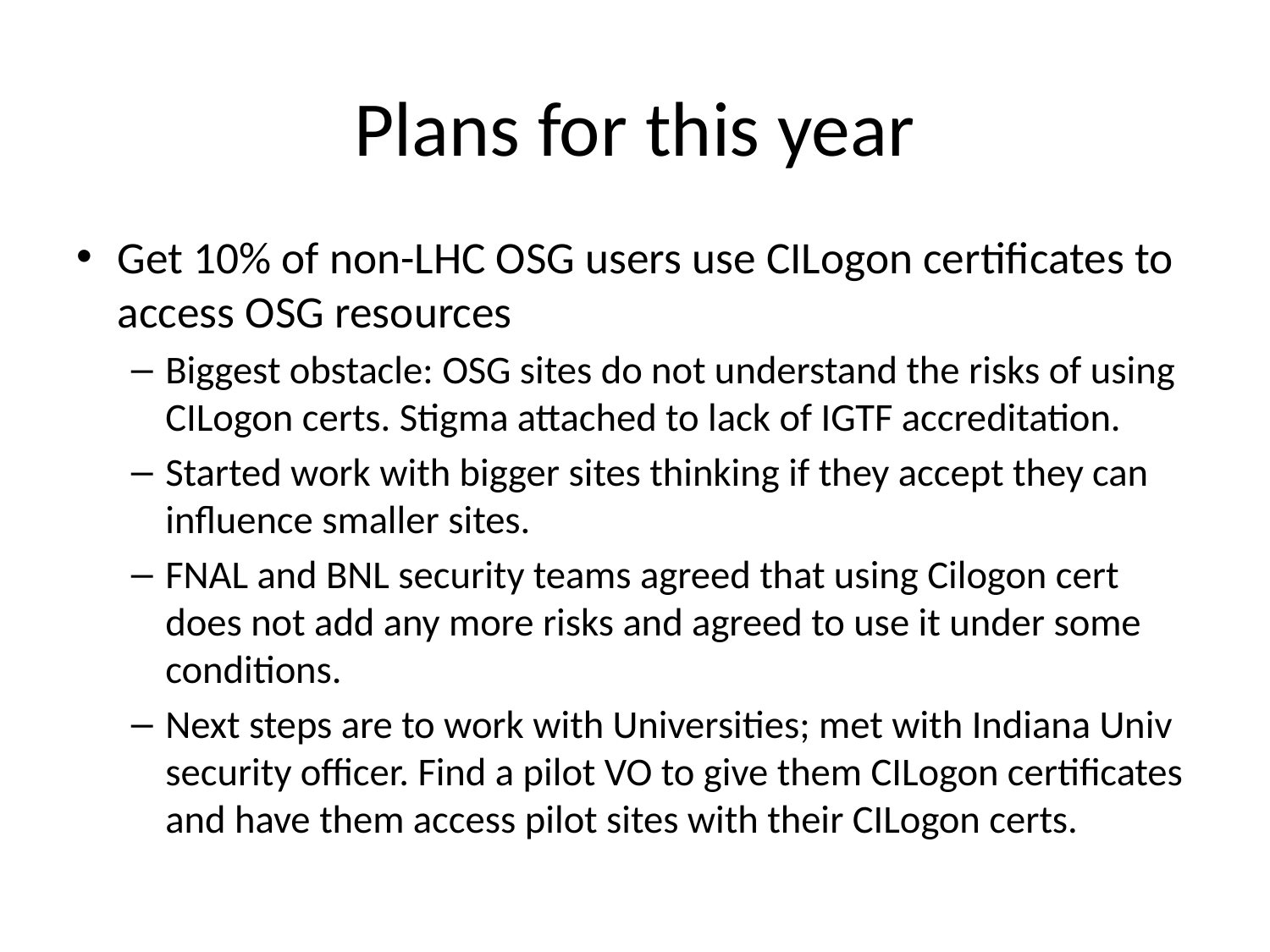

# Plans for this year
Get 10% of non-LHC OSG users use CILogon certificates to access OSG resources
Biggest obstacle: OSG sites do not understand the risks of using CILogon certs. Stigma attached to lack of IGTF accreditation.
Started work with bigger sites thinking if they accept they can influence smaller sites.
FNAL and BNL security teams agreed that using Cilogon cert does not add any more risks and agreed to use it under some conditions.
Next steps are to work with Universities; met with Indiana Univ security officer. Find a pilot VO to give them CILogon certificates and have them access pilot sites with their CILogon certs.